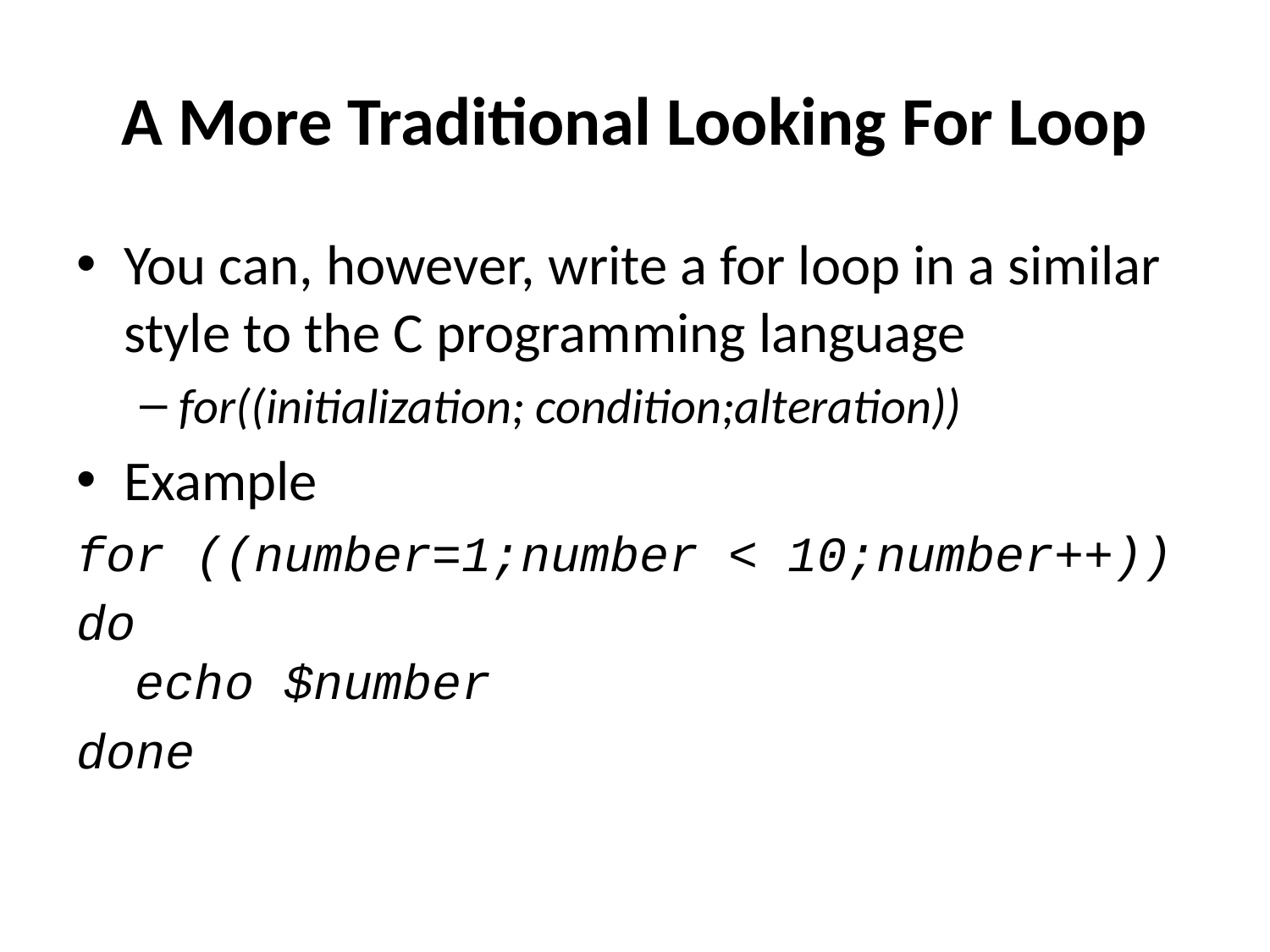

# A More Traditional Looking For Loop
You can, however, write a for loop in a similar style to the C programming language
for((initialization; condition;alteration))
Example
for ((number=1;number < 10;number++))
do
  echo $number
done